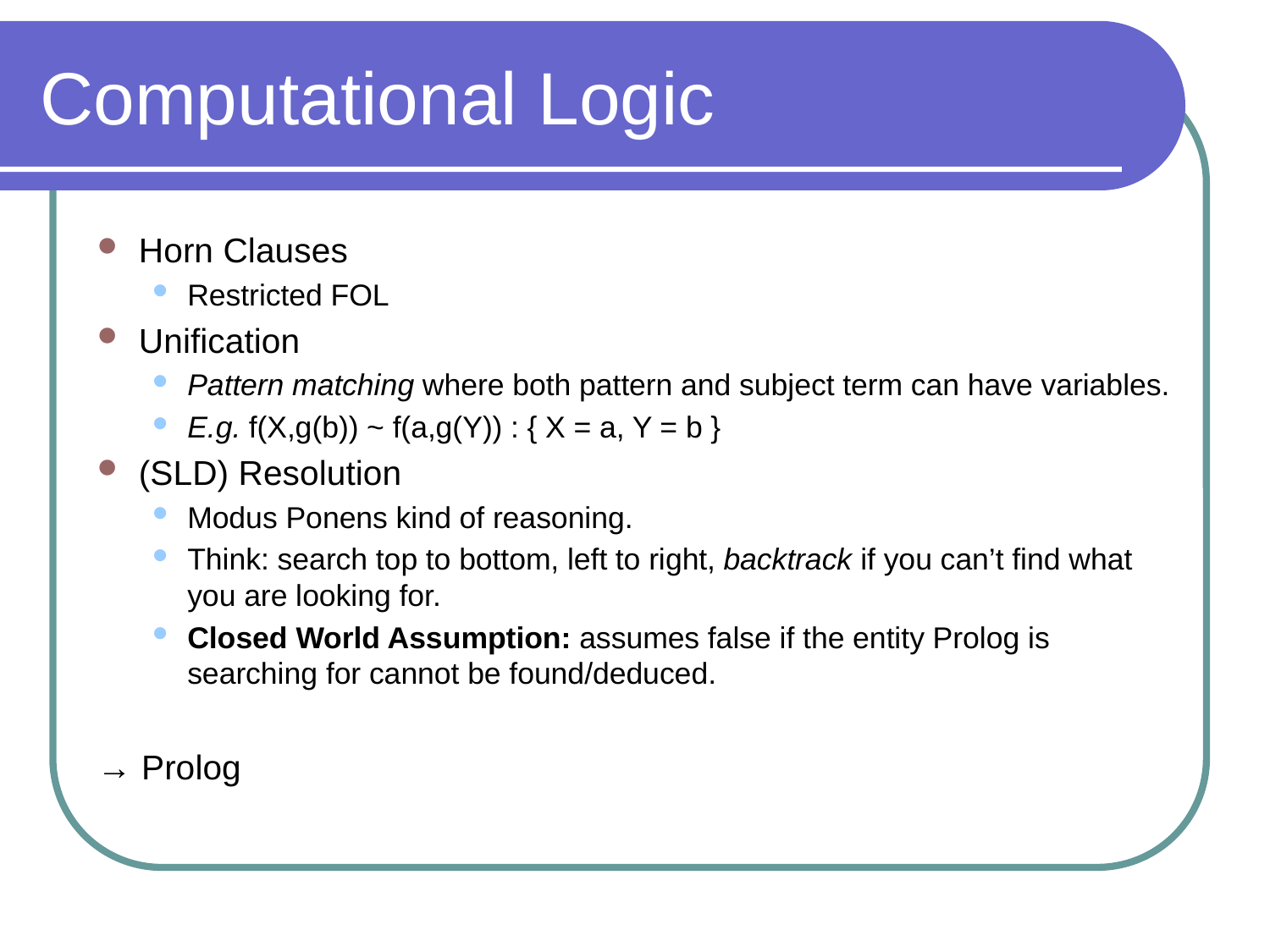

# Computational Logic
Horn Clauses
Restricted FOL
Unification
Pattern matching where both pattern and subject term can have variables.
E.g. f(X,g(b)) ~ f(a,g(Y)) : { X = a, Y = b }
(SLD) Resolution
Modus Ponens kind of reasoning.
Think: search top to bottom, left to right, backtrack if you can’t find what you are looking for.
Closed World Assumption: assumes false if the entity Prolog is searching for cannot be found/deduced.

→ Prolog